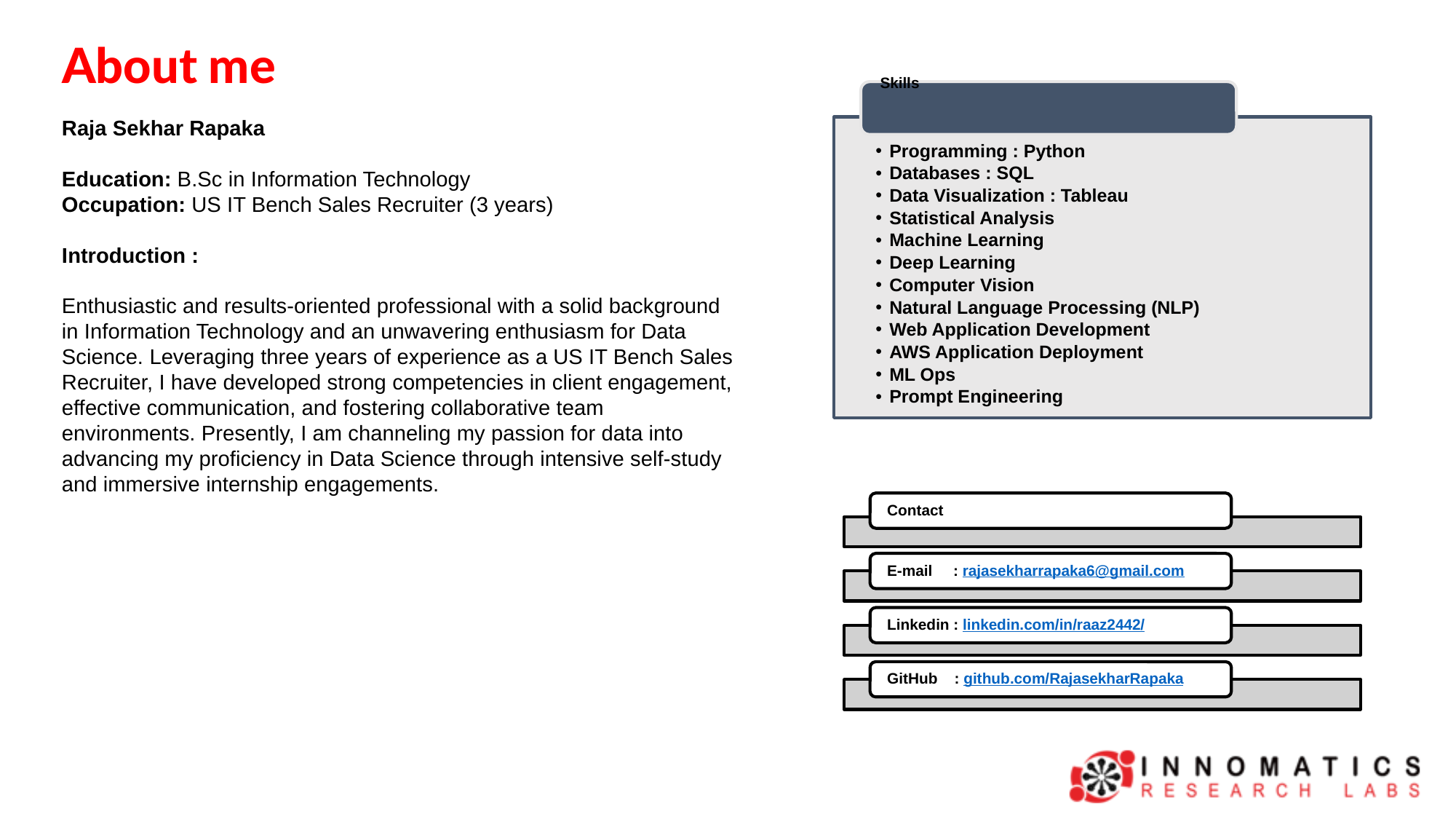

About me
Programming : Python
Databases : SQL
Data Visualization : Tableau
Statistical Analysis
Machine Learning
Deep Learning
Computer Vision
Natural Language Processing (NLP)
Web Application Development
AWS Application Deployment
ML Ops
Prompt Engineering
Skills
Raja Sekhar Rapaka

Education: B.Sc in Information Technology
Occupation: US IT Bench Sales Recruiter (3 years)

Introduction :

Enthusiastic and results-oriented professional with a solid background in Information Technology and an unwavering enthusiasm for Data Science. Leveraging three years of experience as a US IT Bench Sales Recruiter, I have developed strong competencies in client engagement, effective communication, and fostering collaborative team environments. Presently, I am channeling my passion for data into advancing my proficiency in Data Science through intensive self-study and immersive internship engagements.

Contact
E-mail     : rajasekharrapaka6@gmail.com
Linkedin : linkedin.com/in/raaz2442/
GitHub    : github.com/RajasekharRapaka